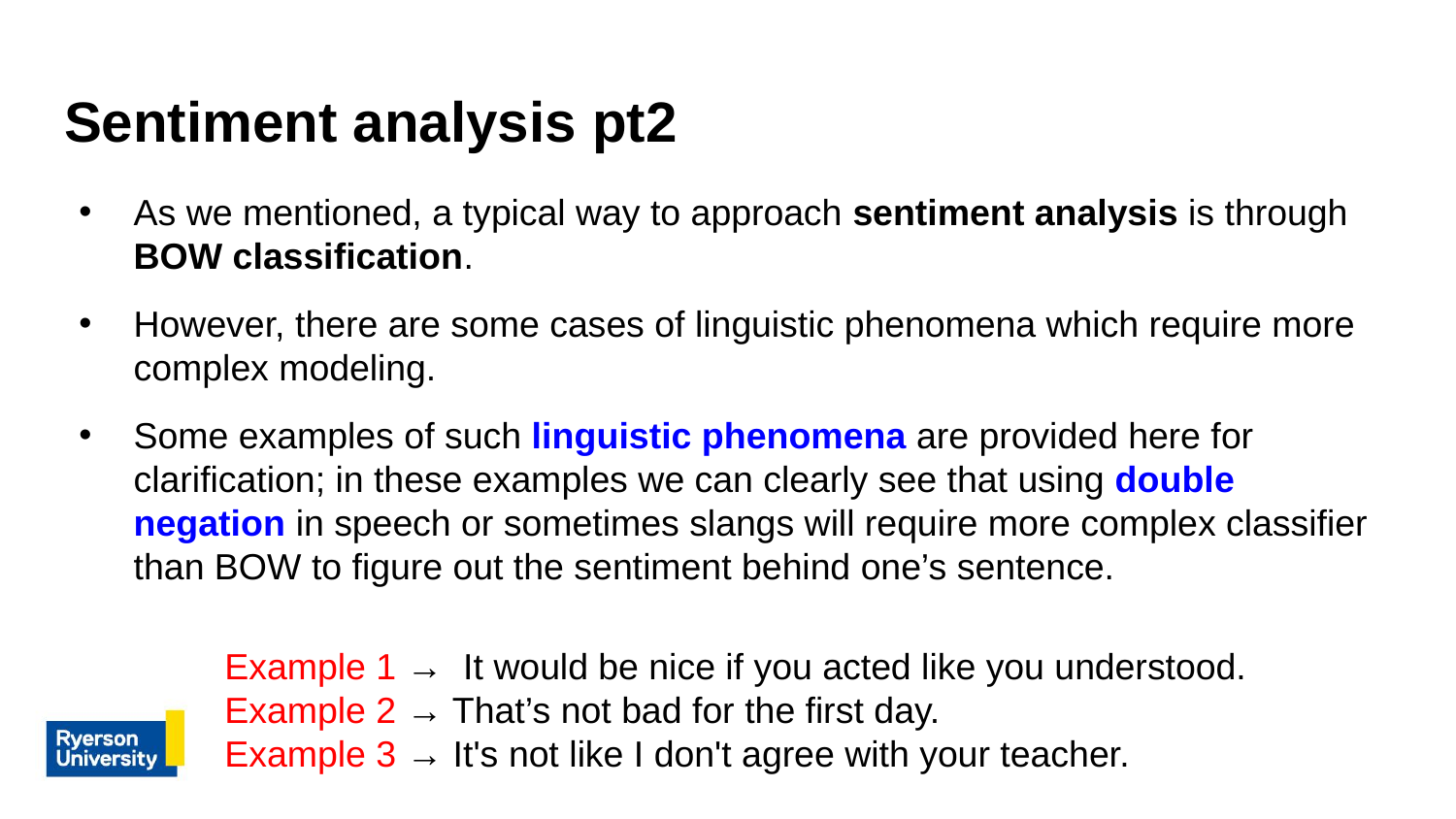

# Sentiment analysis pt2
As we mentioned, a typical way to approach sentiment analysis is through BOW classification.
However, there are some cases of linguistic phenomena which require more complex modeling.
Some examples of such linguistic phenomena are provided here for clarification; in these examples we can clearly see that using double negation in speech or sometimes slangs will require more complex classifier than BOW to figure out the sentiment behind one’s sentence.

Example 1 →  It would be nice if you acted like you understood.
Example 2 → That’s not bad for the first day.
Example 3 → It's not like I don't agree with your teacher.